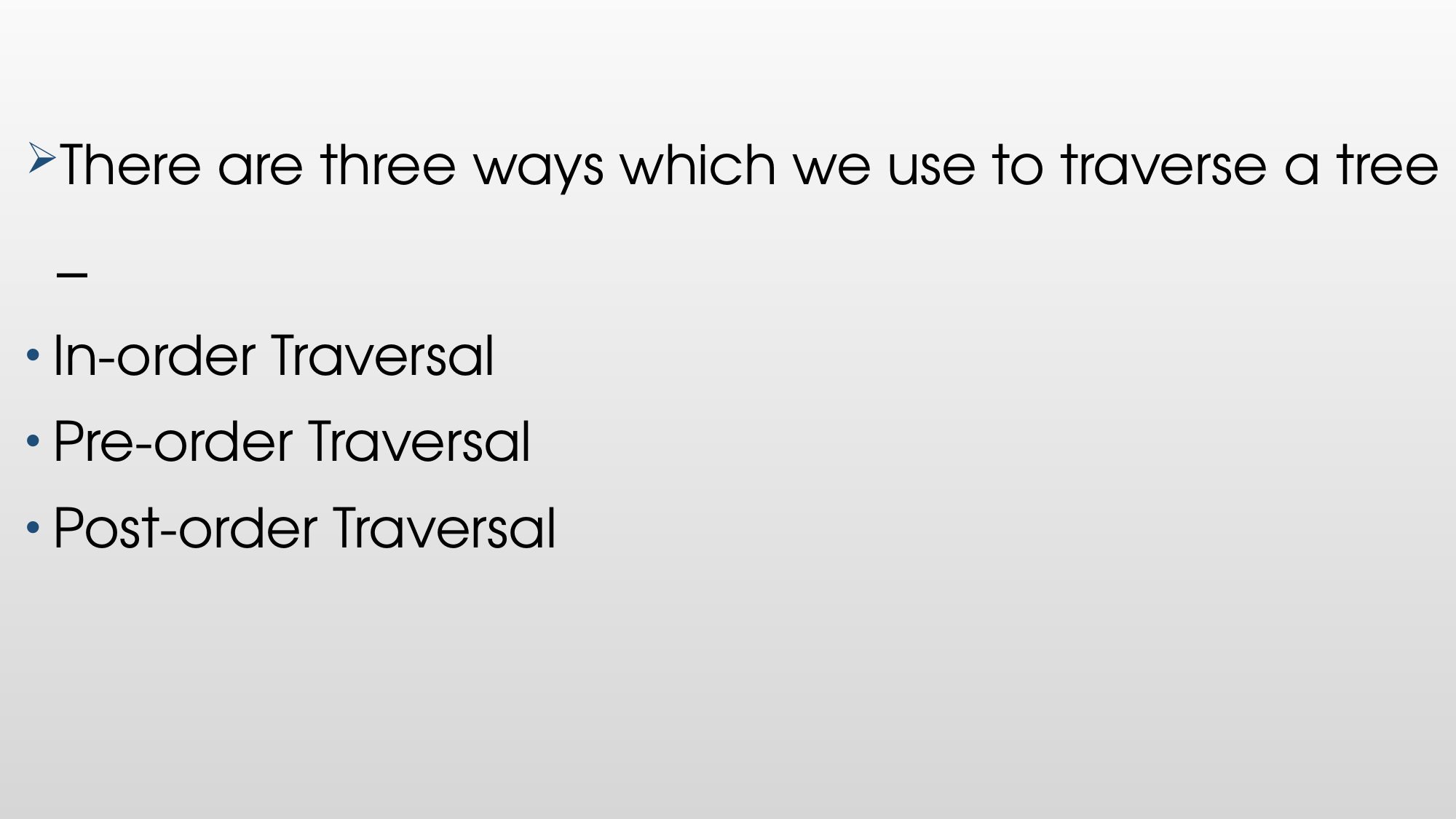

#
There are three ways which we use to traverse a tree −
In-order Traversal
Pre-order Traversal
Post-order Traversal